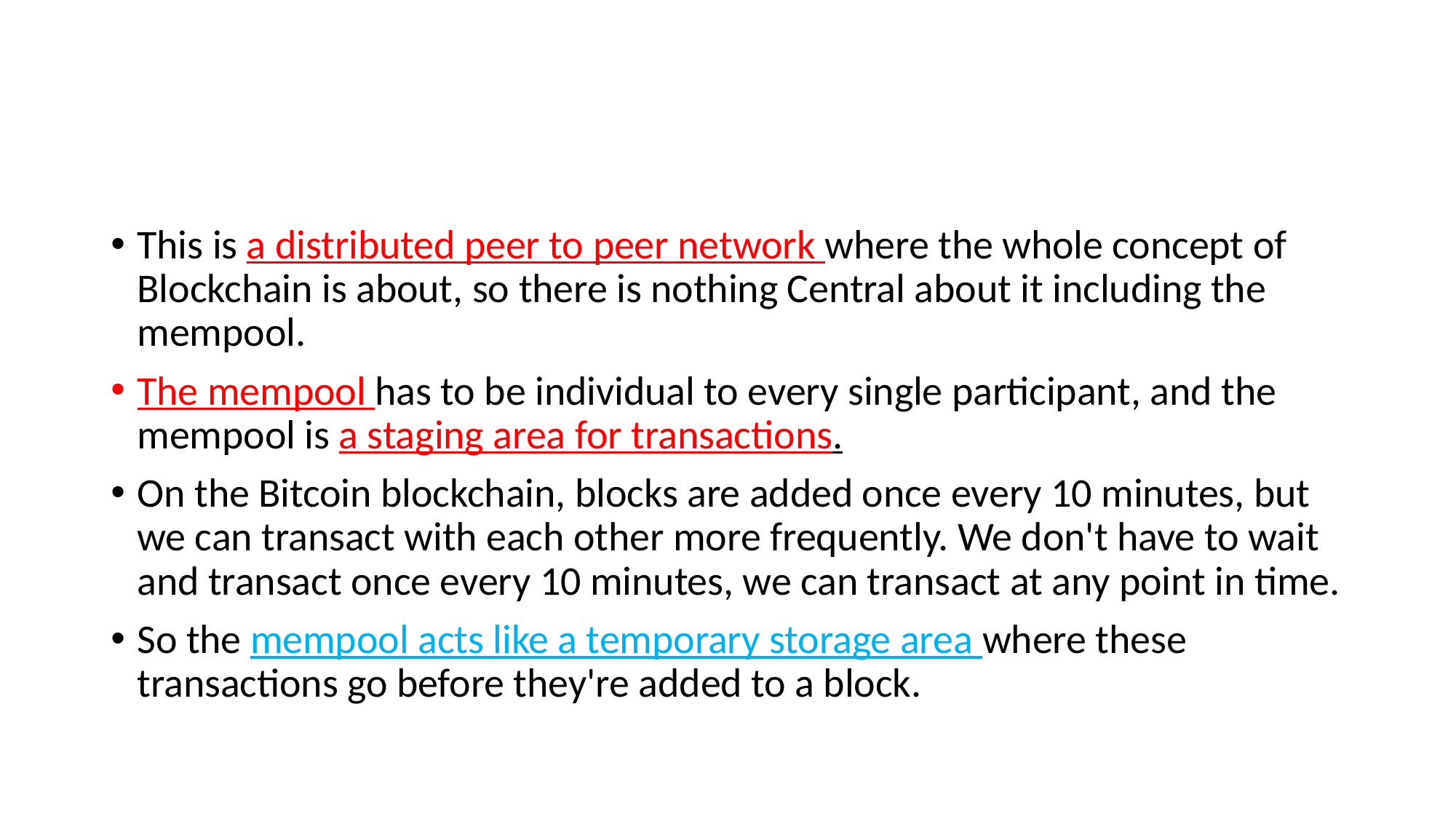

#
This is a distributed peer to peer network where the whole concept of Blockchain is about, so there is nothing Central about it including the mempool.
The mempool has to be individual to every single participant, and the mempool is a staging area for transactions.
On the Bitcoin blockchain, blocks are added once every 10 minutes, but we can transact with each other more frequently. We don't have to wait and transact once every 10 minutes, we can transact at any point in time.
So the mempool acts like a temporary storage area where these transactions go before they're added to a block.